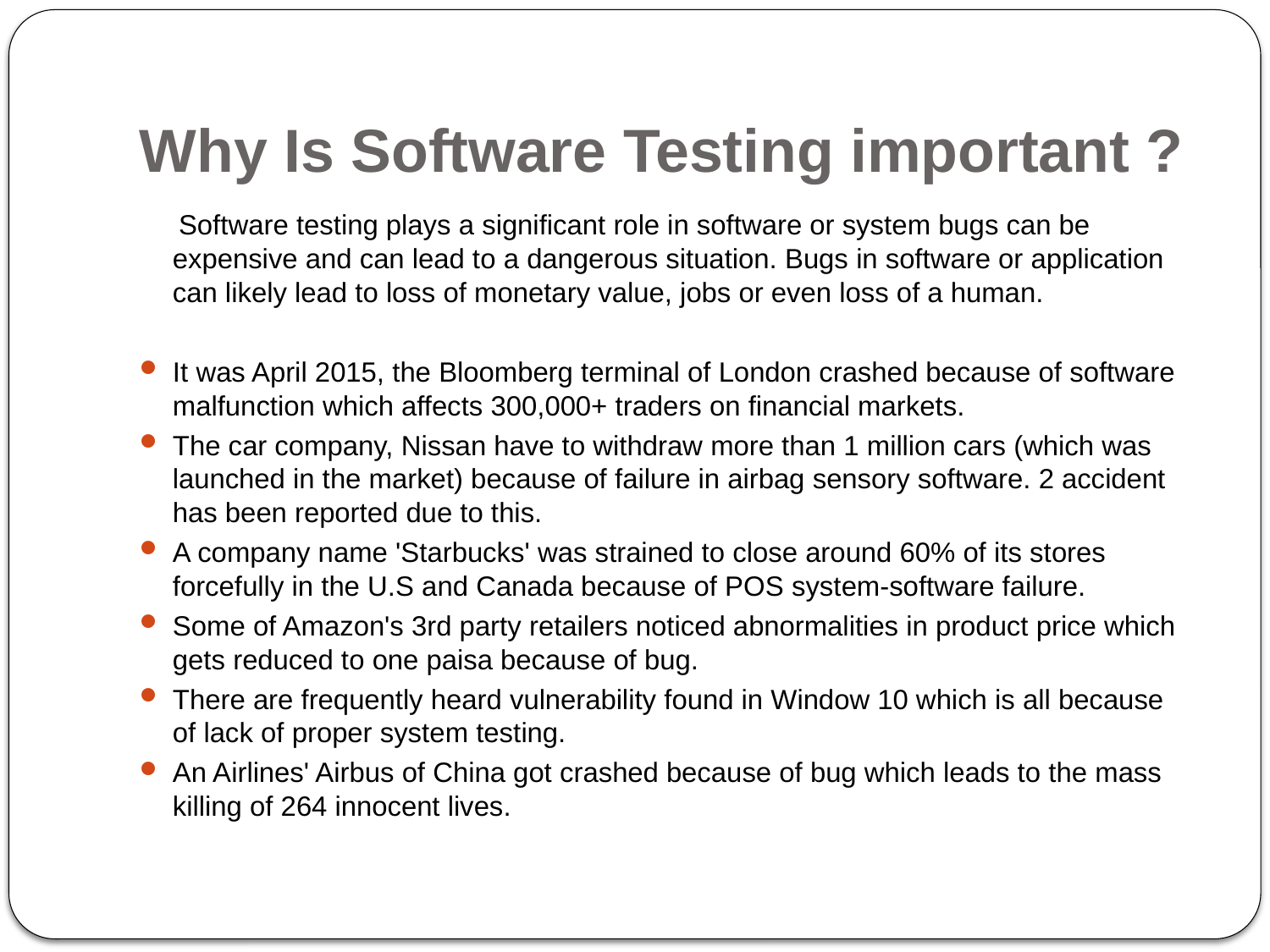

# Why Is Software Testing important ?
     Software testing plays a significant role in software or system bugs can be expensive and can lead to a dangerous situation. Bugs in software or application can likely lead to loss of monetary value, jobs or even loss of a human.

It was April 2015, the Bloomberg terminal of London crashed because of software malfunction which affects 300,000+ traders on financial markets.
The car company, Nissan have to withdraw more than 1 million cars (which was launched in the market) because of failure in airbag sensory software. 2 accident has been reported due to this.
A company name 'Starbucks' was strained to close around 60% of its stores forcefully in the U.S and Canada because of POS system-software failure.
Some of Amazon's 3rd party retailers noticed abnormalities in product price which gets reduced to one paisa because of bug.
There are frequently heard vulnerability found in Window 10 which is all because of lack of proper system testing.
An Airlines' Airbus of China got crashed because of bug which leads to the mass killing of 264 innocent lives.